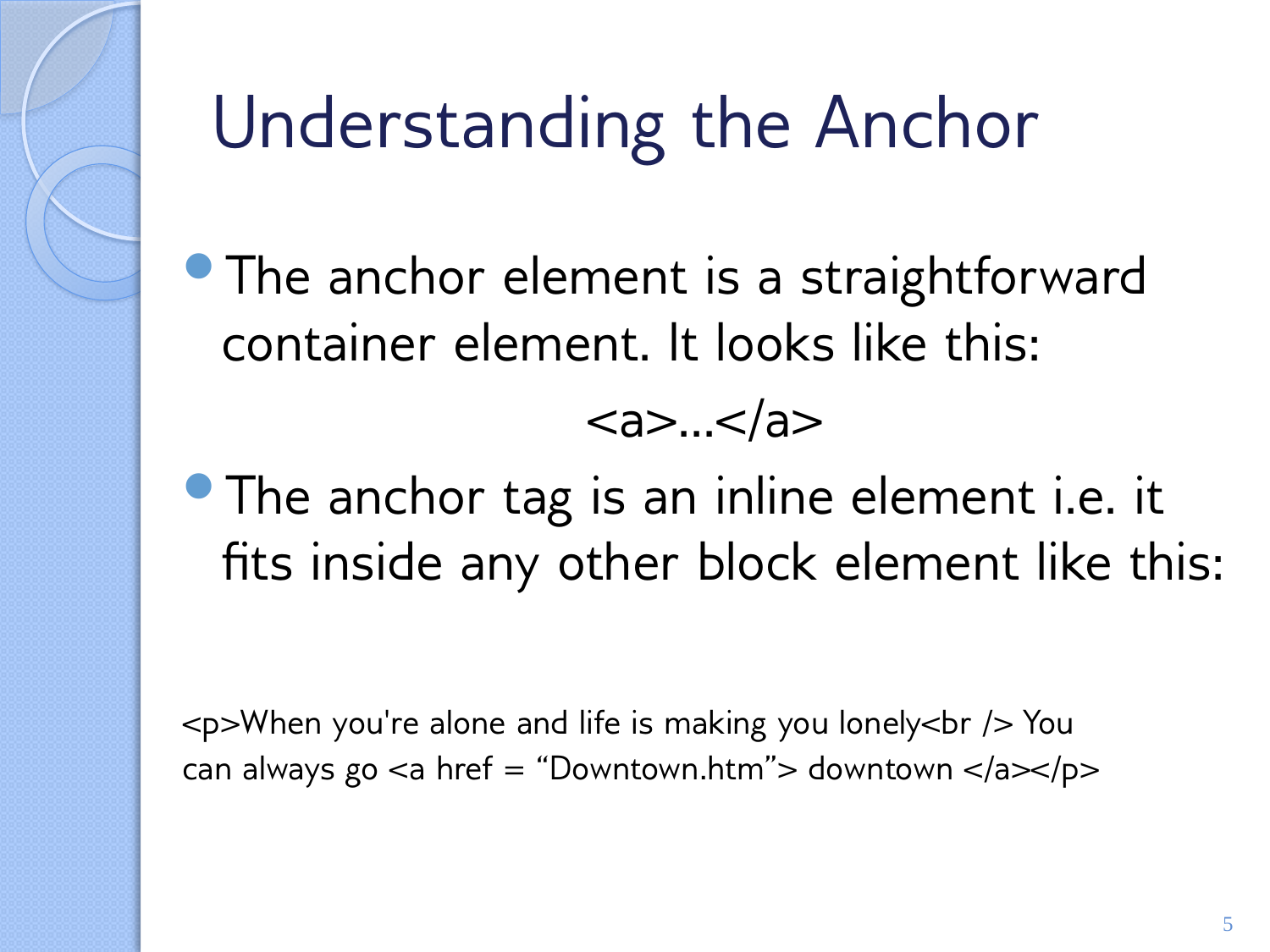

# Understanding the Anchor
The anchor element is a straightforward container element. It looks like this:
<a>...</a>
The anchor tag is an inline element i.e. it fits inside any other block element like this:

	<p>When you're alone and life is making you lonely<br /> You 	can always go <a href = “Downtown.htm”> downtown </a></p>
5